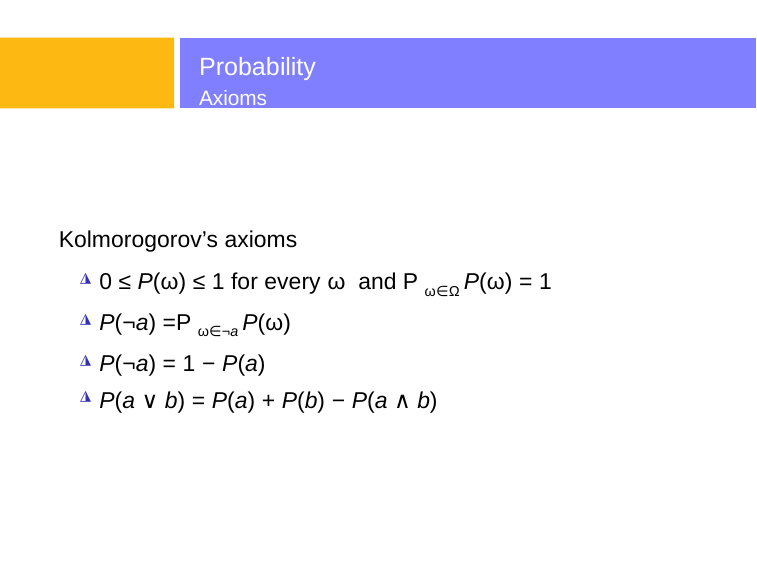

# Probability
Axioms
Kolmorogorov’s axioms
◮  0 ≤ P(ω) ≤ 1 for every ω  and P ω∈Ω P(ω) = 1
◮  P(¬a) =P ω∈¬a P(ω)
◮  P(¬a) = 1 − P(a)
◮  P(a ∨ b) = P(a) + P(b) − P(a ∧ b)